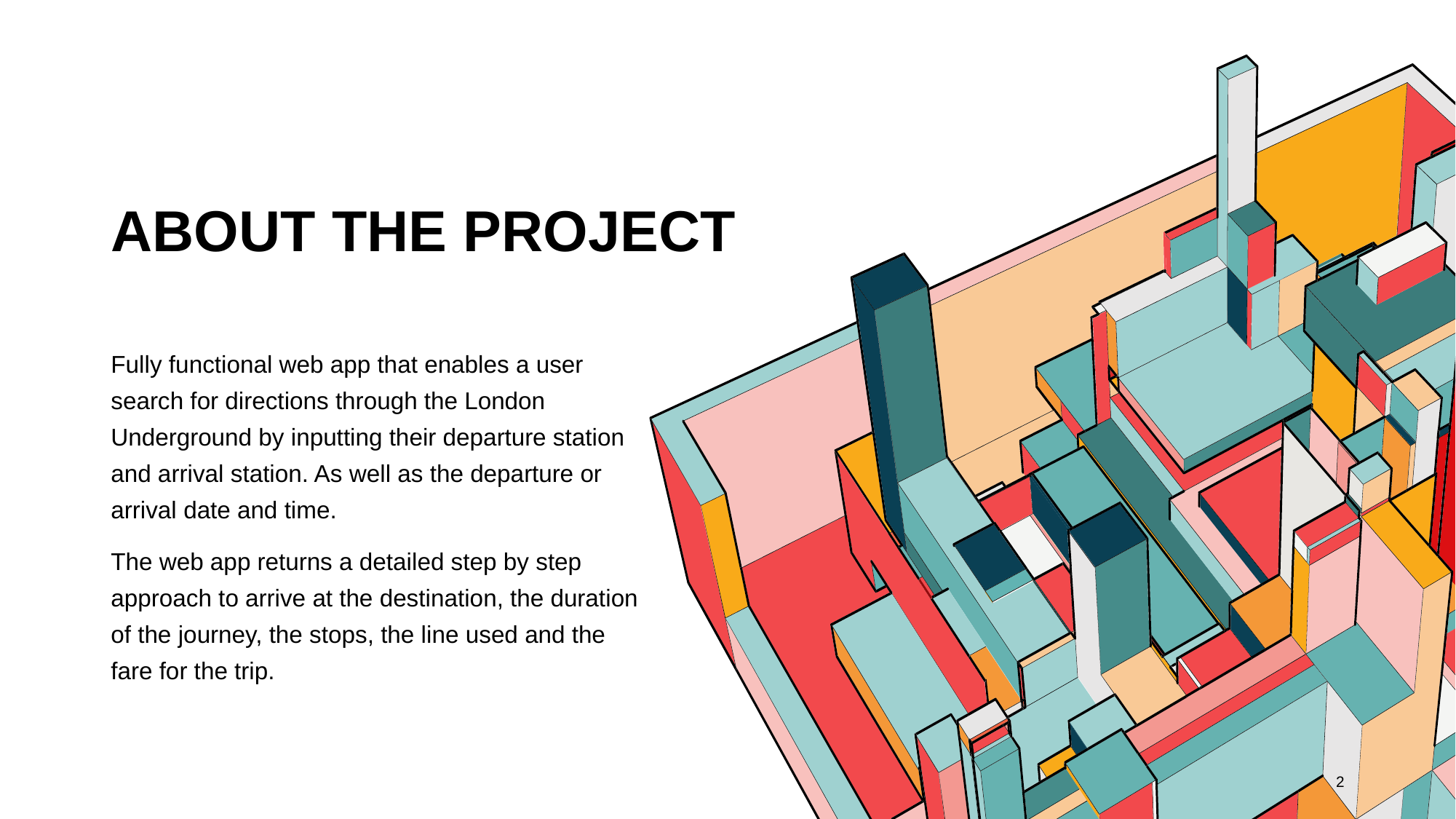

# ABOUT THE PROJECT
Fully functional web app that enables a user search for directions through the London Underground by inputting their departure station and arrival station. As well as the departure or arrival date and time.
The web app returns a detailed step by step approach to arrive at the destination, the duration of the journey, the stops, the line used and the fare for the trip.
2